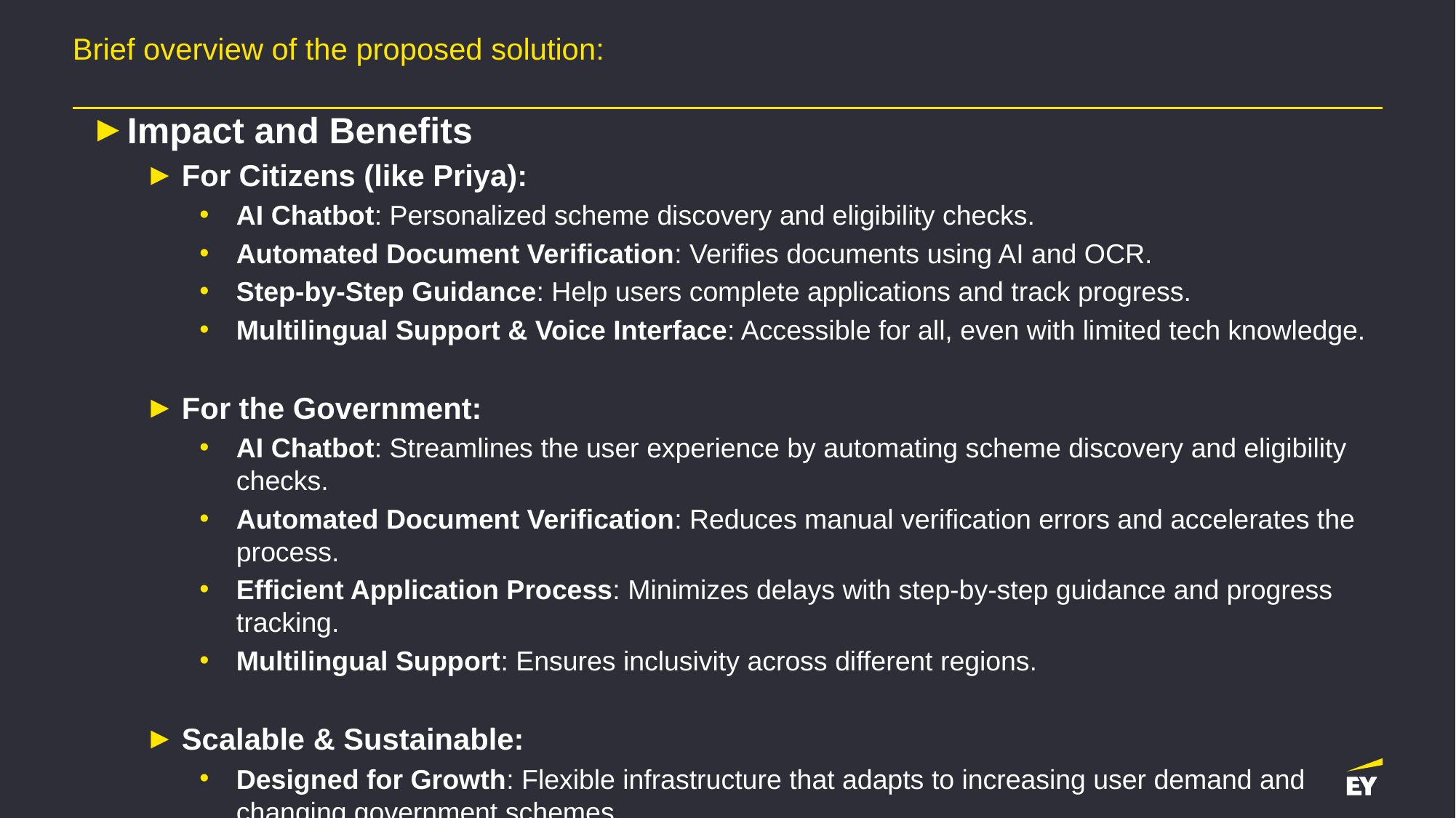

# Brief overview of the proposed solution:
Impact and Benefits
For Citizens (like Priya):
AI Chatbot: Personalized scheme discovery and eligibility checks.
Automated Document Verification: Verifies documents using AI and OCR.
Step-by-Step Guidance: Help users complete applications and track progress.
Multilingual Support & Voice Interface: Accessible for all, even with limited tech knowledge.

For the Government:
AI Chatbot: Streamlines the user experience by automating scheme discovery and eligibility checks.
Automated Document Verification: Reduces manual verification errors and accelerates the process.
Efficient Application Process: Minimizes delays with step-by-step guidance and progress tracking.
Multilingual Support: Ensures inclusivity across different regions.

Scalable & Sustainable:
Designed for Growth: Flexible infrastructure that adapts to increasing user demand and changing government schemes.